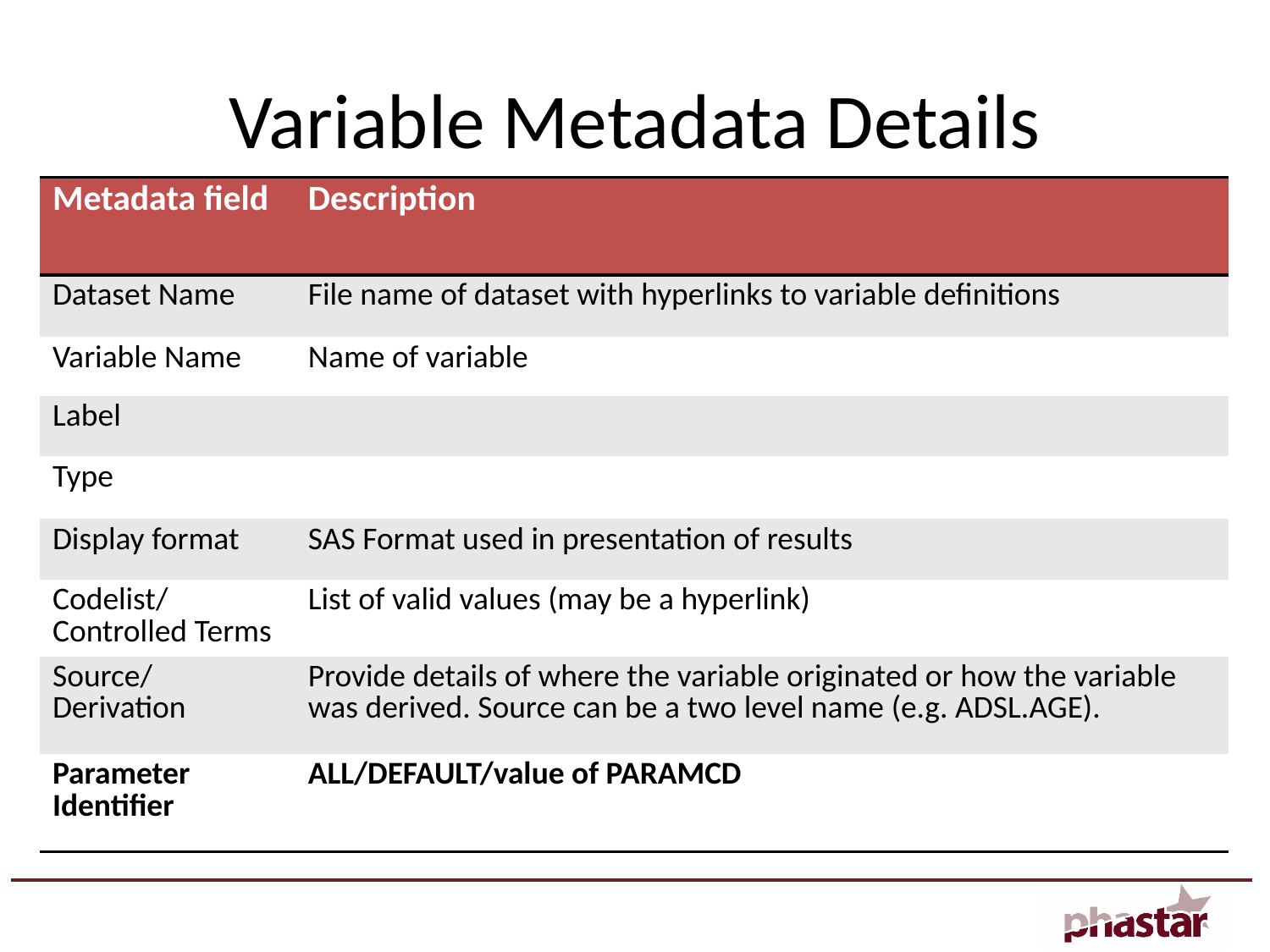

# Variable Metadata Details
| Metadata field | Description |
| --- | --- |
| Dataset Name | File name of dataset with hyperlinks to variable definitions |
| Variable Name | Name of variable |
| Label |  |
| Type |  |
| Display format | SAS Format used in presentation of results |
| Codelist/ Controlled Terms | List of valid values (may be a hyperlink) |
| Source/ Derivation | Provide details of where the variable originated or how the variable was derived. Source can be a two level name (e.g. ADSL.AGE). |
| Parameter Identifier | ALL/DEFAULT/value of PARAMCD |